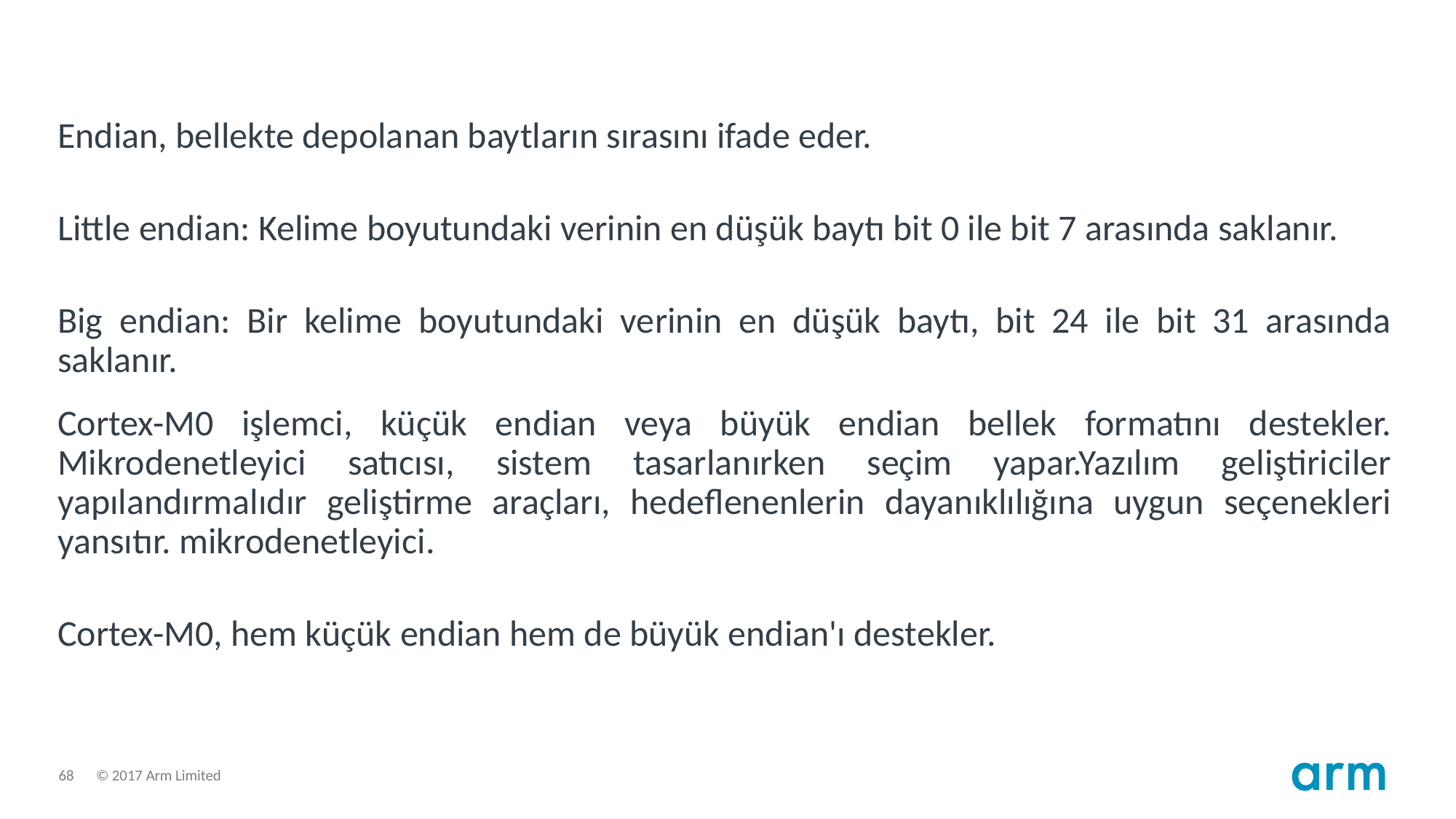

Endian, bellekte depolanan baytların sırasını ifade eder.
Little endian: Kelime boyutundaki verinin en düşük baytı bit 0 ile bit 7 arasında saklanır.
Big endian: Bir kelime boyutundaki verinin en düşük baytı, bit 24 ile bit 31 arasında saklanır.
Cortex-M0 işlemci, küçük endian veya büyük endian bellek formatını destekler. Mikrodenetleyici satıcısı, sistem tasarlanırken seçim yapar.Yazılım geliştiriciler yapılandırmalıdır geliştirme araçları, hedeflenenlerin dayanıklılığına uygun seçenekleri yansıtır. mikrodenetleyici.
Cortex-M0, hem küçük endian hem de büyük endian'ı destekler.